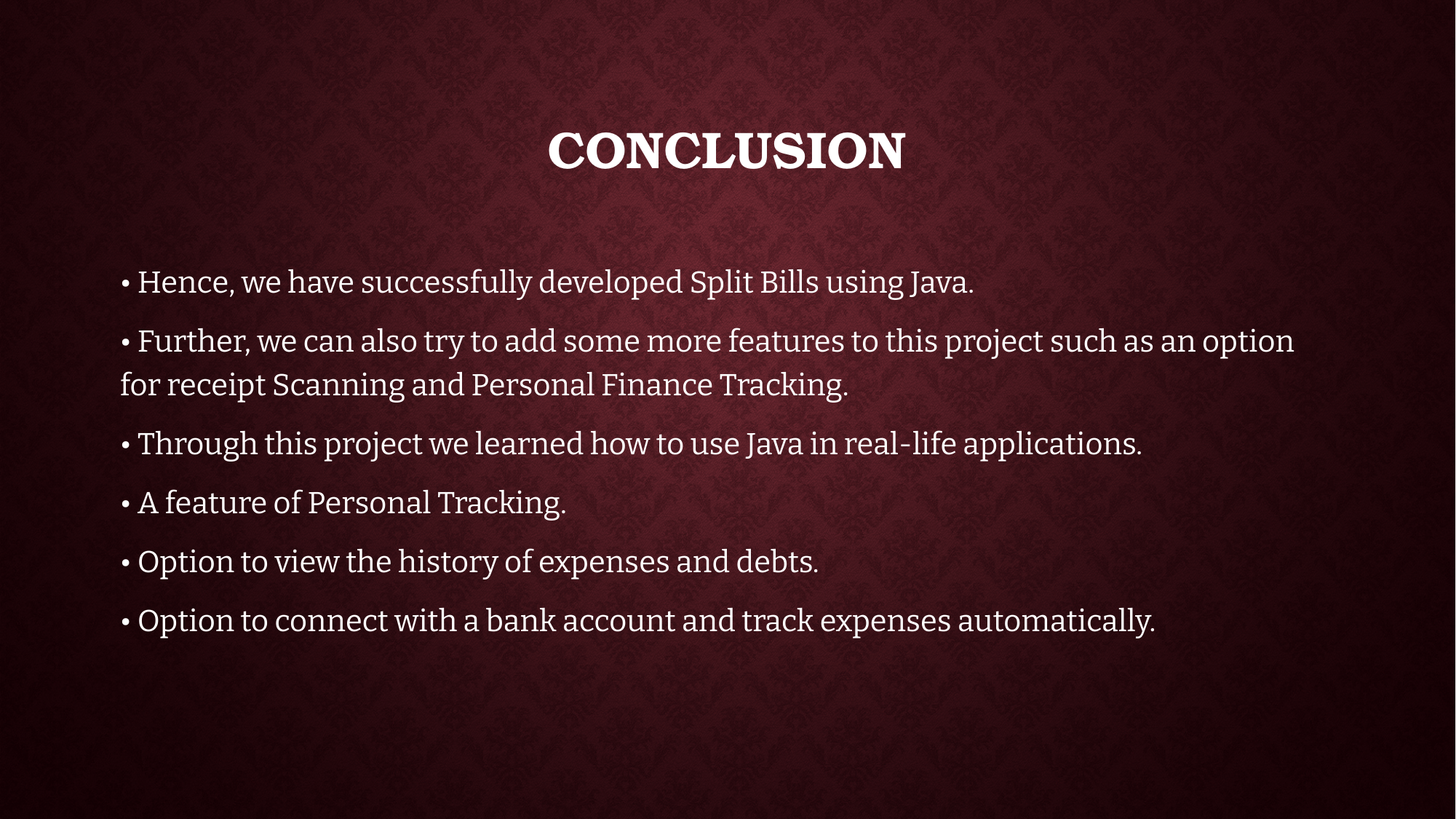

# conclusion
• Hence, we have successfully developed Split Bills using Java.
• Further, we can also try to add some more features to this project such as an option for receipt Scanning and Personal Finance Tracking.
• Through this project we learned how to use Java in real-life applications.
• A feature of Personal Tracking.
• Option to view the history of expenses and debts.
• Option to connect with a bank account and track expenses automatically.